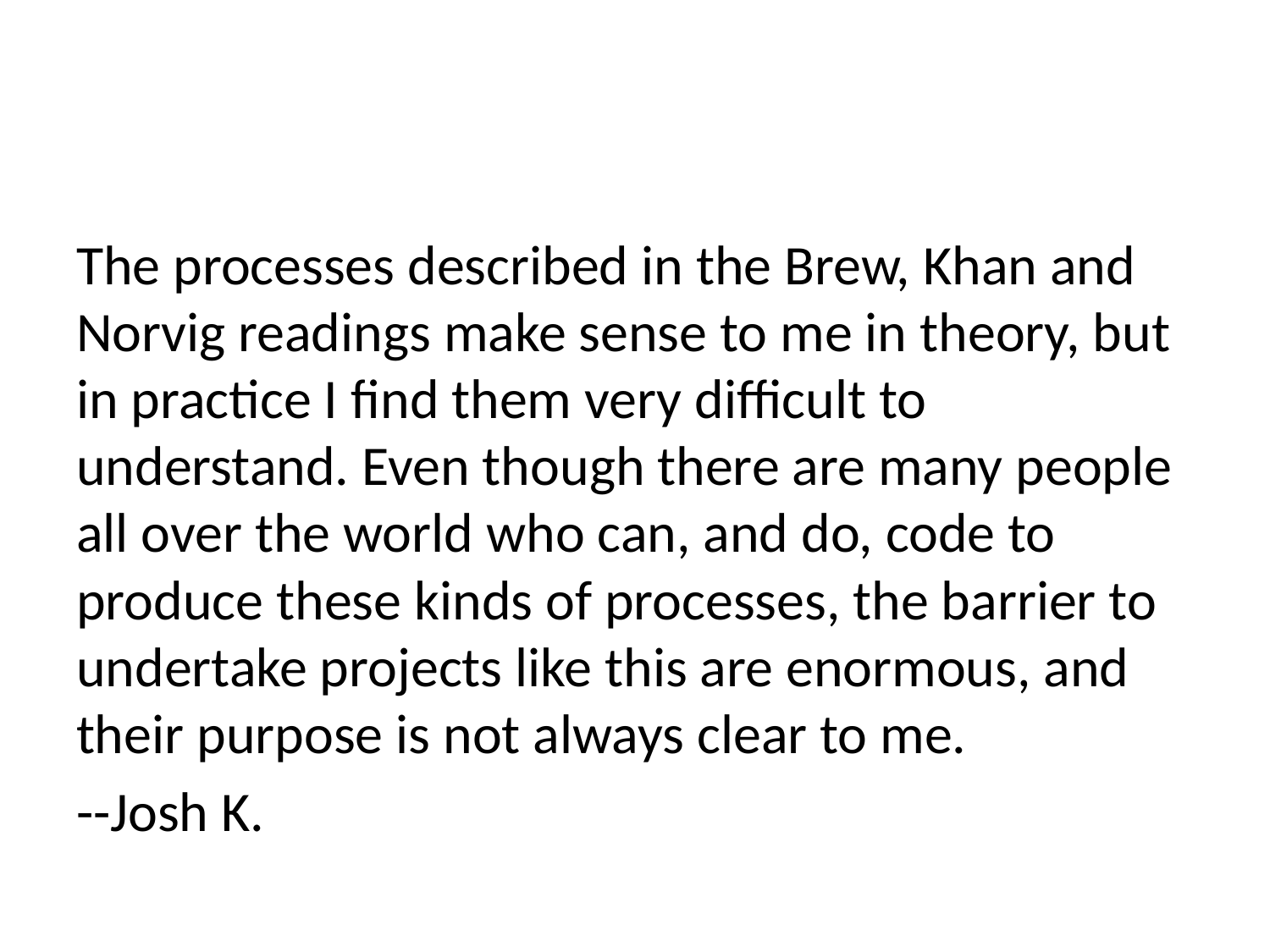

#
The processes described in the Brew, Khan and Norvig readings make sense to me in theory, but in practice I find them very difficult to understand. Even though there are many people all over the world who can, and do, code to produce these kinds of processes, the barrier to undertake projects like this are enormous, and their purpose is not always clear to me.
--Josh K.